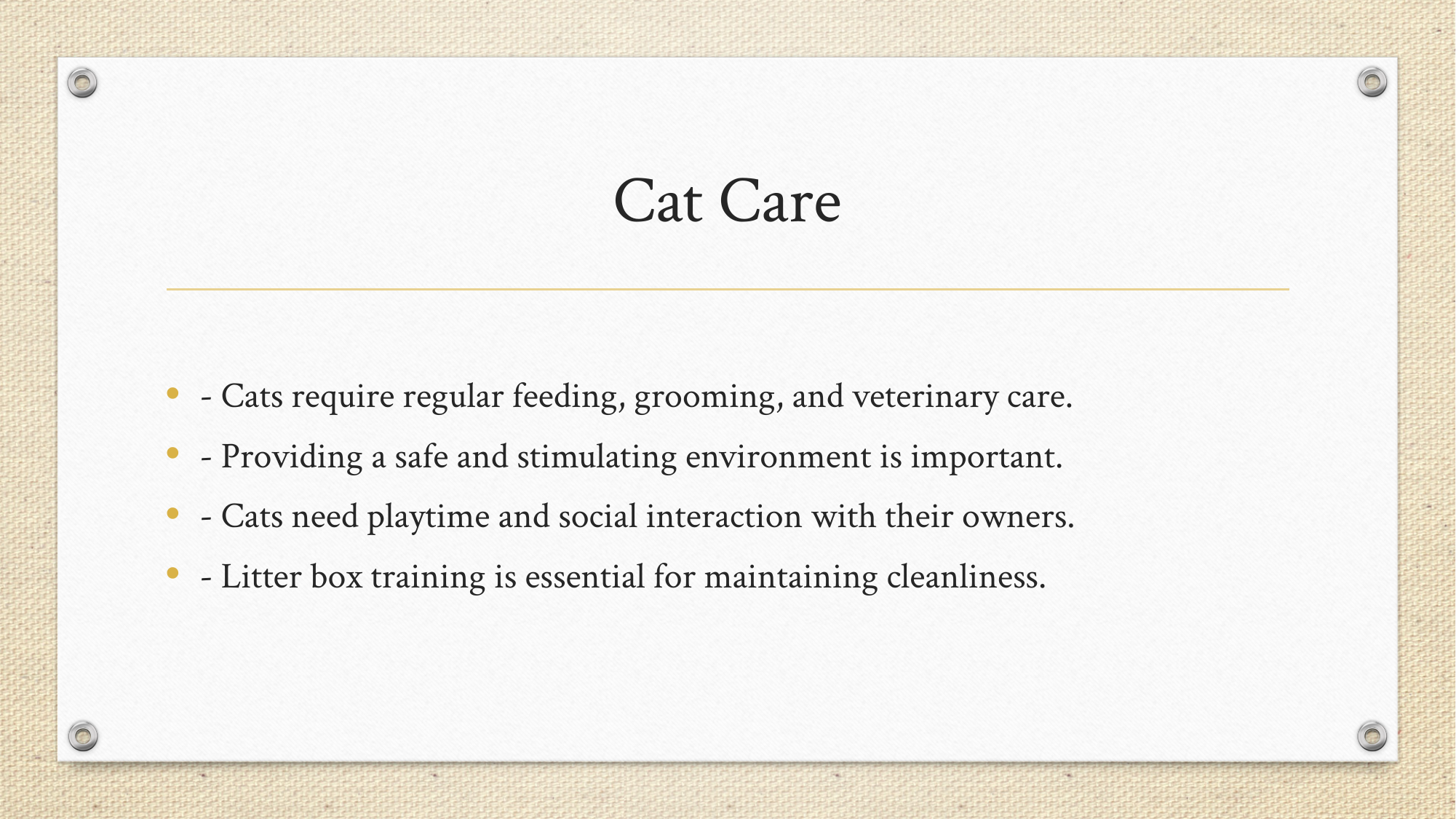

# Cat Care

- Cats require regular feeding, grooming, and veterinary care.
- Providing a safe and stimulating environment is important.
- Cats need playtime and social interaction with their owners.
- Litter box training is essential for maintaining cleanliness.